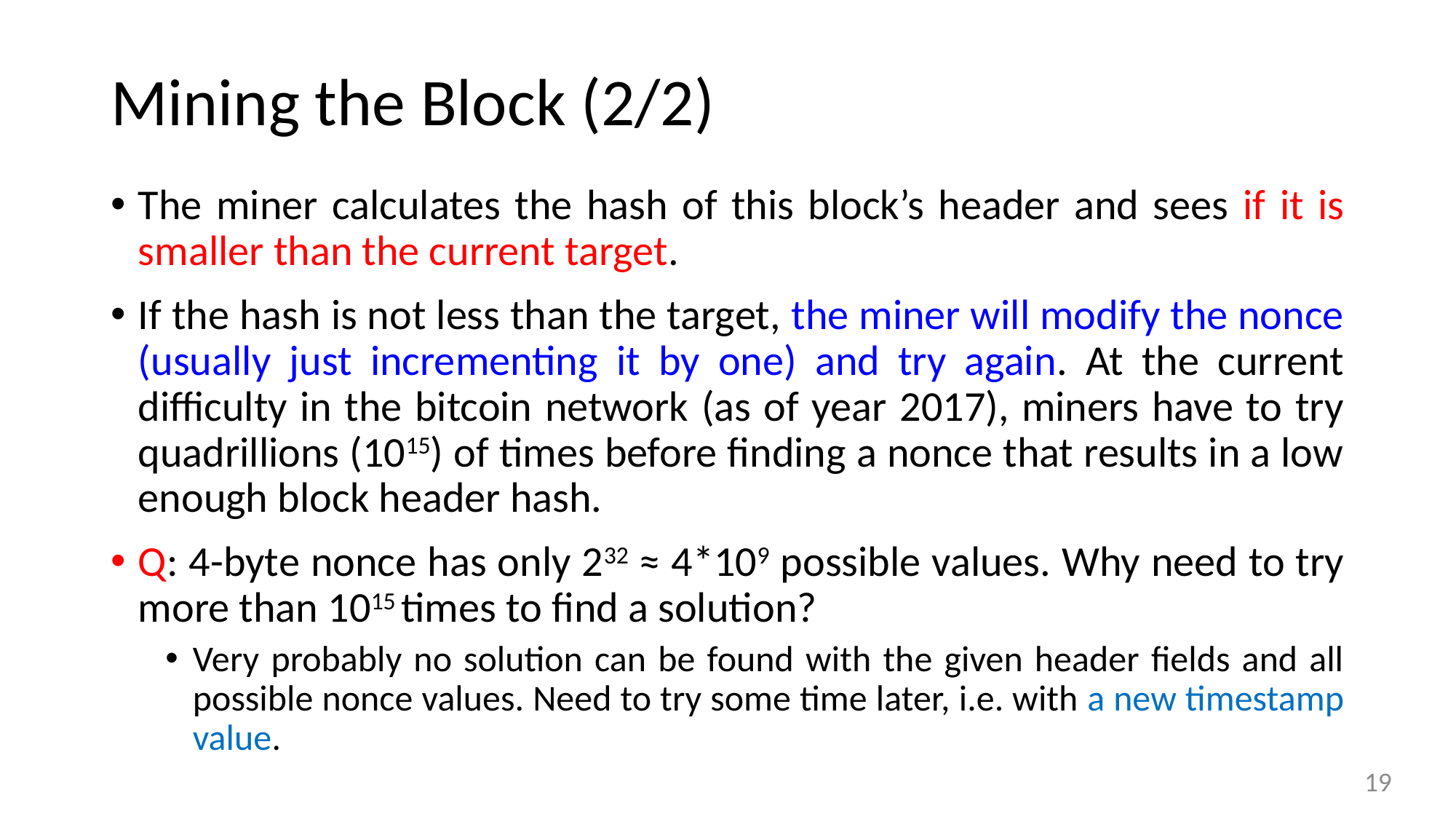

# Mining the Block (2/2)
The miner calculates the hash of this block’s header and sees if it is smaller than the current target.
If the hash is not less than the target, the miner will modify the nonce (usually just incrementing it by one) and try again. At the current difficulty in the bitcoin network (as of year 2017), miners have to try quadrillions (1015) of times before finding a nonce that results in a low enough block header hash.
Q: 4-byte nonce has only 232 ≈ 4*109 possible values. Why need to try more than 1015 times to find a solution?
Very probably no solution can be found with the given header fields and all possible nonce values. Need to try some time later, i.e. with a new timestamp value.
19